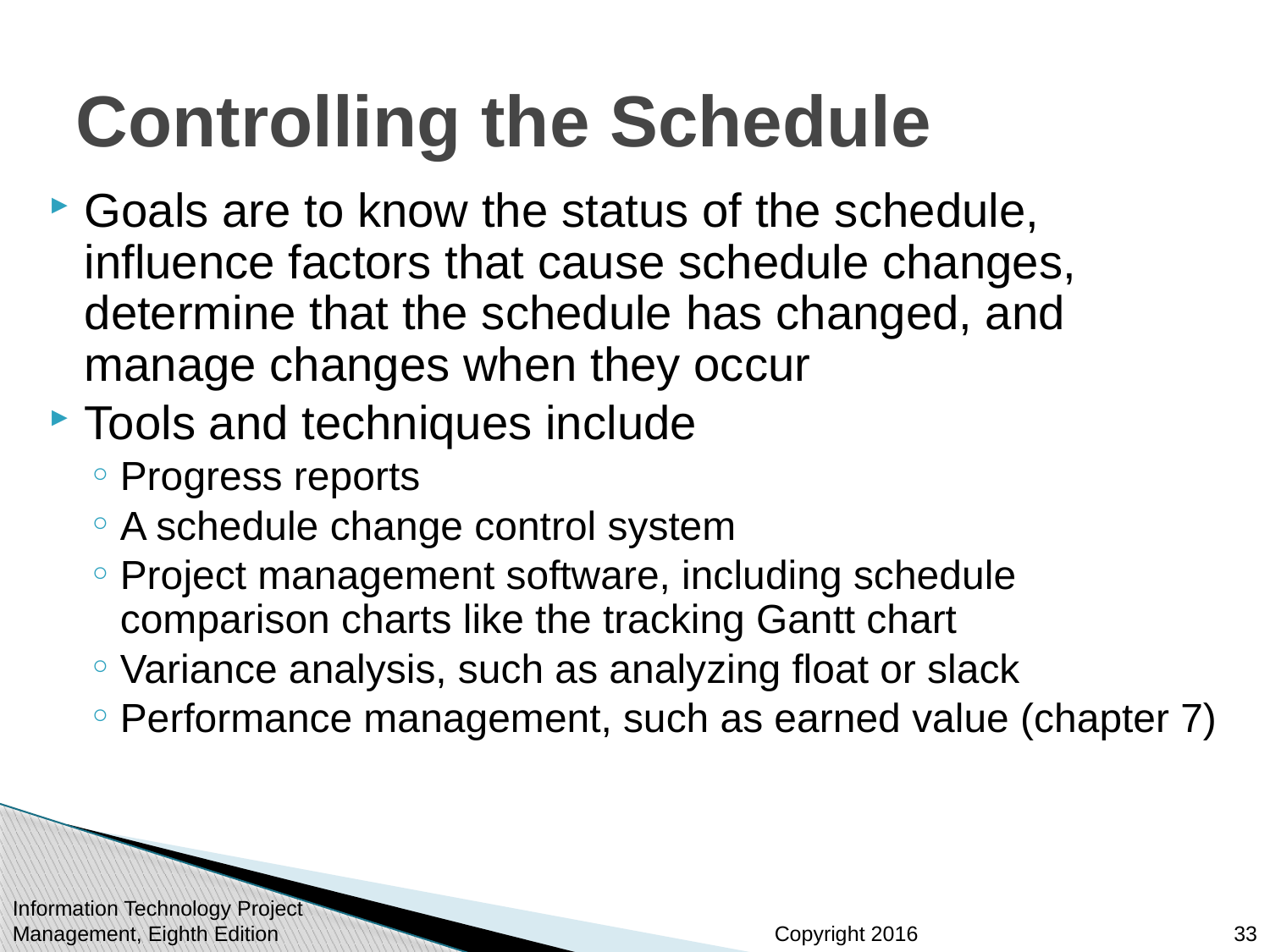

# Controlling the Schedule
Goals are to know the status of the schedule, influence factors that cause schedule changes, determine that the schedule has changed, and manage changes when they occur
Tools and techniques include
Progress reports
A schedule change control system
Project management software, including schedule comparison charts like the tracking Gantt chart
Variance analysis, such as analyzing float or slack
Performance management, such as earned value (chapter 7)

33